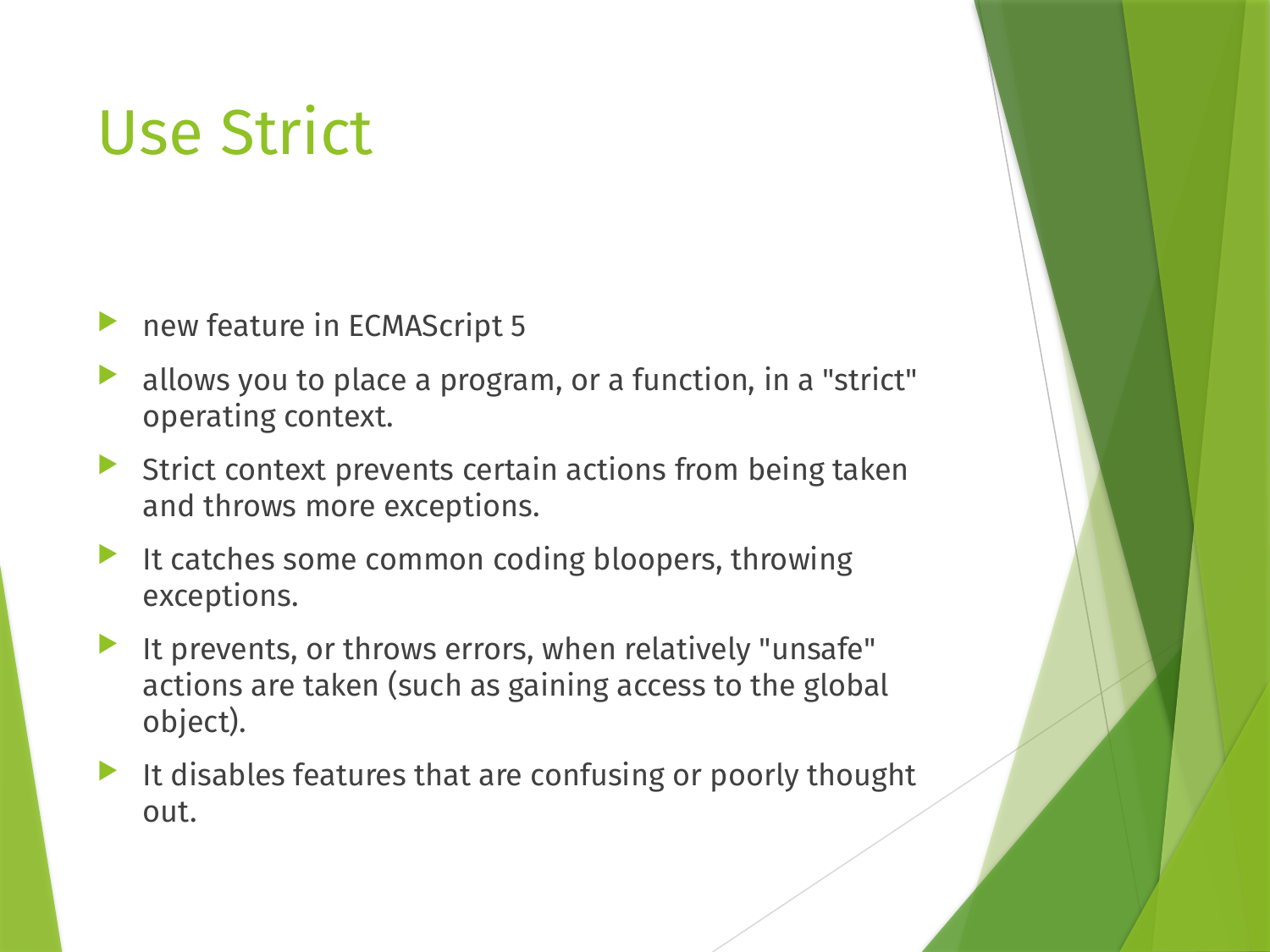

# Use Strict
new feature in ECMAScript 5
allows you to place a program, or a function, in a "strict" operating context.
Strict context prevents certain actions from being taken and throws more exceptions.
It catches some common coding bloopers, throwing exceptions.
It prevents, or throws errors, when relatively "unsafe" actions are taken (such as gaining access to the global object).
It disables features that are confusing or poorly thought out.